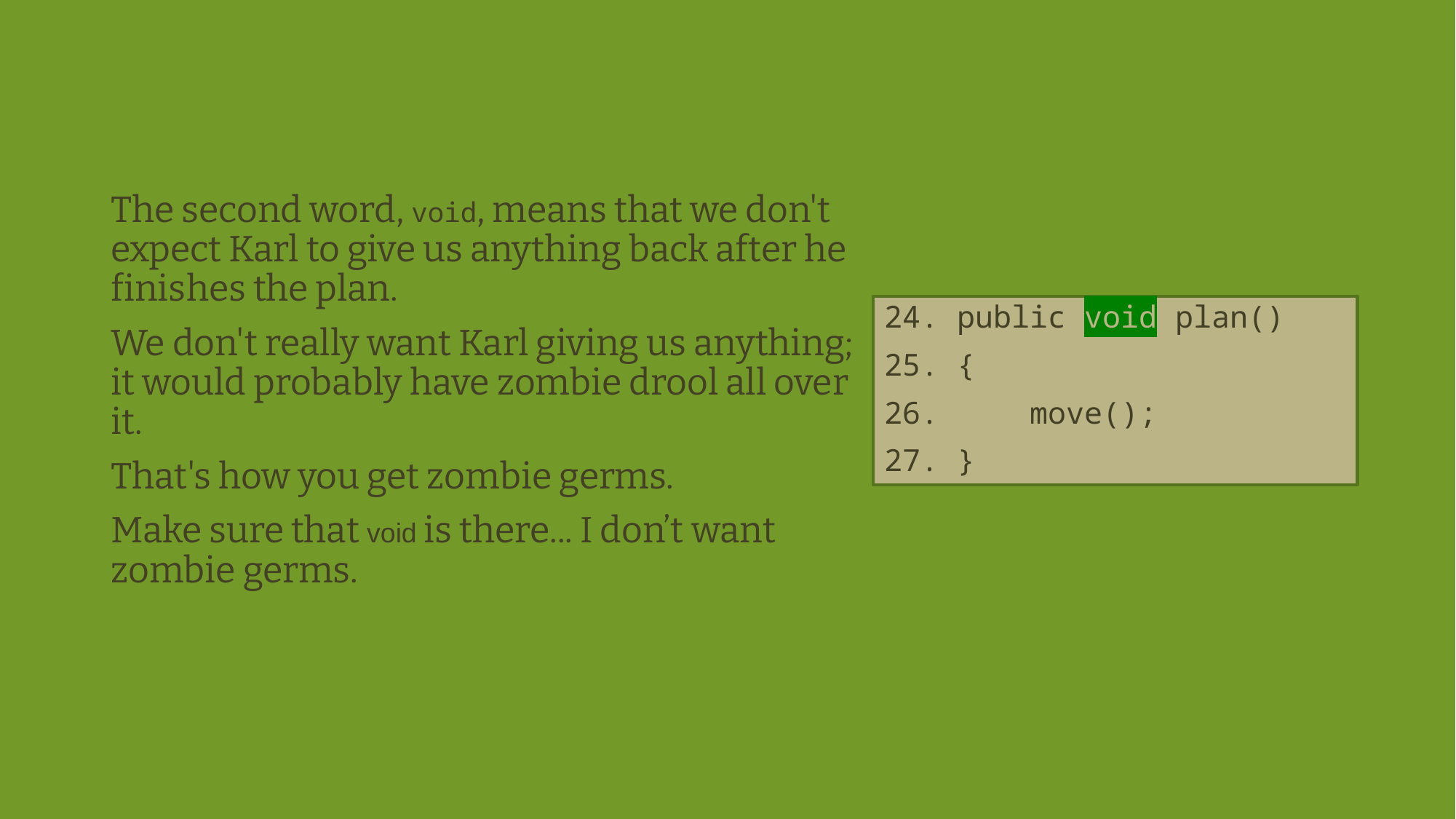

The second word, void, means that we don't expect Karl to give us anything back after he finishes the plan.
We don't really want Karl giving us anything; it would probably have zombie drool all over it.
That's how you get zombie germs.
Make sure that void is there... I don’t want zombie germs.
24. public void plan()
25. {
26.     move();
27. }